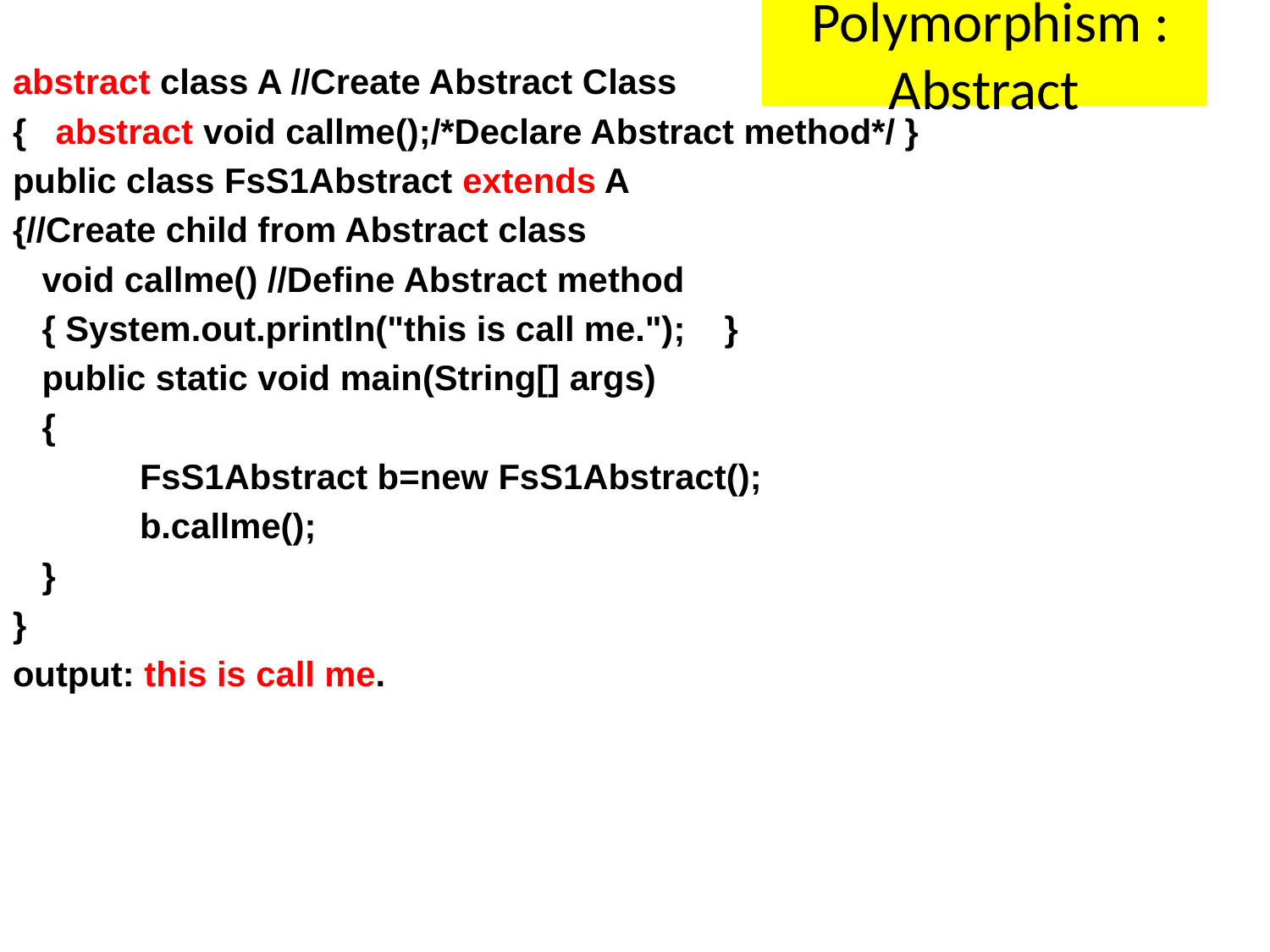

# Polymorphism : Abstract
abstract class A //Create Abstract Class
{   abstract void callme();/*Declare Abstract method*/ }
public class FsS1Abstract extends A
{//Create child from Abstract class
   void callme() //Define Abstract method
   { System.out.println("this is call me.");    }
   public static void main(String[] args)
   {
    	FsS1Abstract b=new FsS1Abstract();
    	b.callme();
   }
}
output: this is call me.